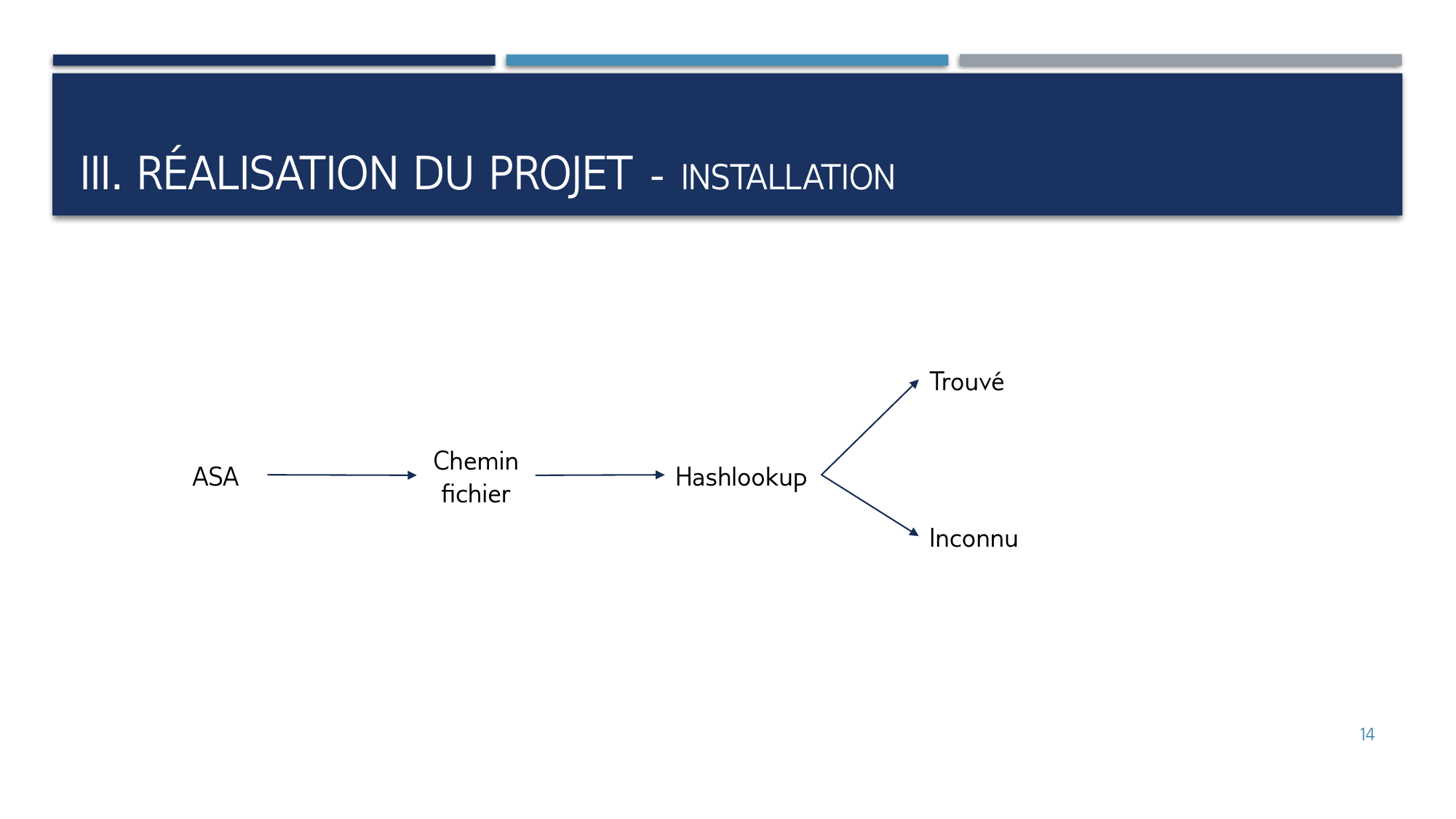

# III. Réalisation du Projet - Installation
Trouvé
Chemin fichier
ASA
Hashlookup
Inconnu
14